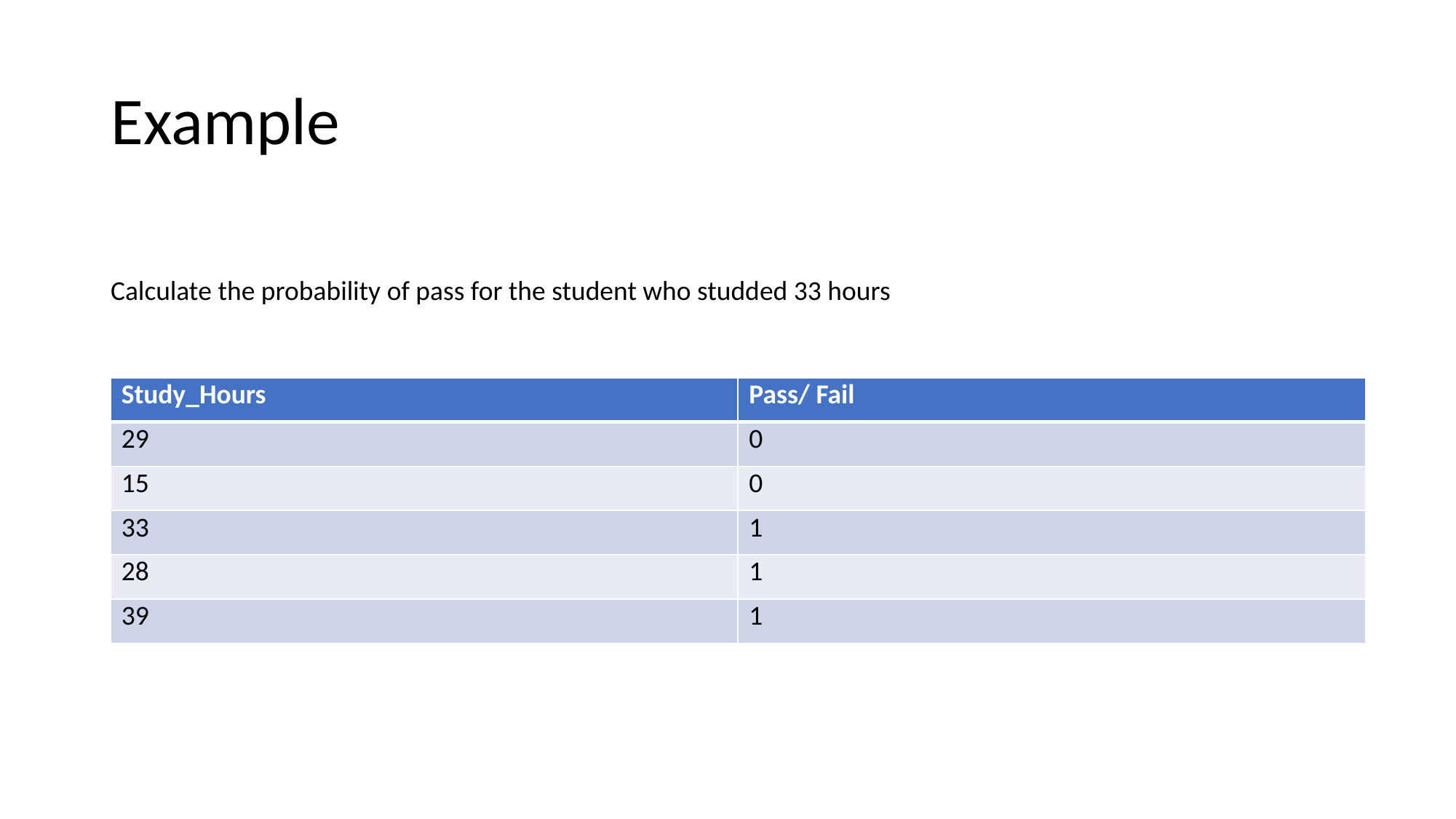

# Example
Calculate the probability of pass for the student who studded 33 hours
| Study\_Hours | Pass/ Fail |
| --- | --- |
| 29 | 0 |
| 15 | 0 |
| 33 | 1 |
| 28 | 1 |
| 39 | 1 |